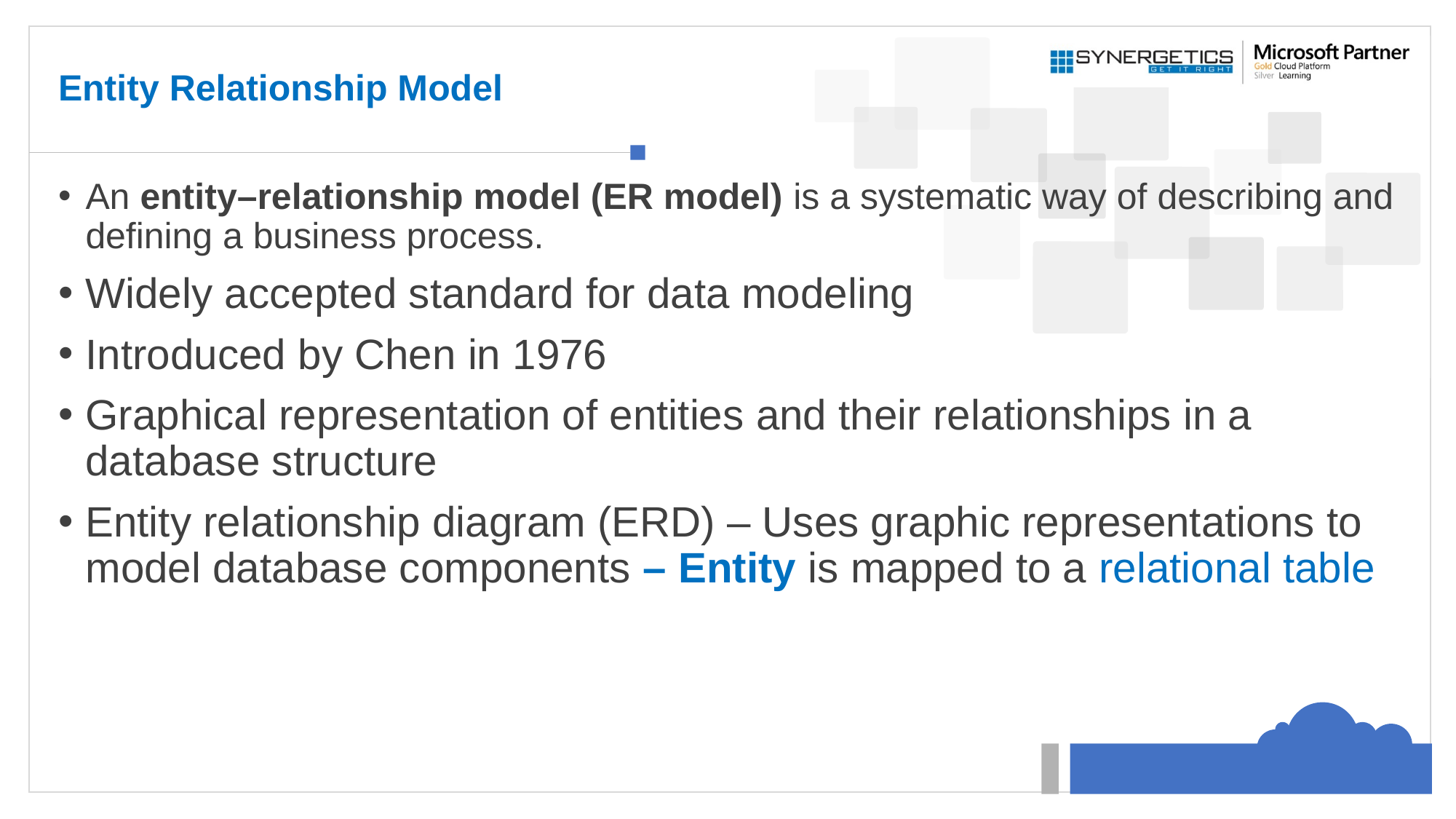

# Entity Relationship Model
An entity–relationship model (ER model) is a systematic way of describing and defining a business process.
Widely accepted standard for data modeling
Introduced by Chen in 1976
Graphical representation of entities and their relationships in a database structure
Entity relationship diagram (ERD) – Uses graphic representations to model database components – Entity is mapped to a relational table